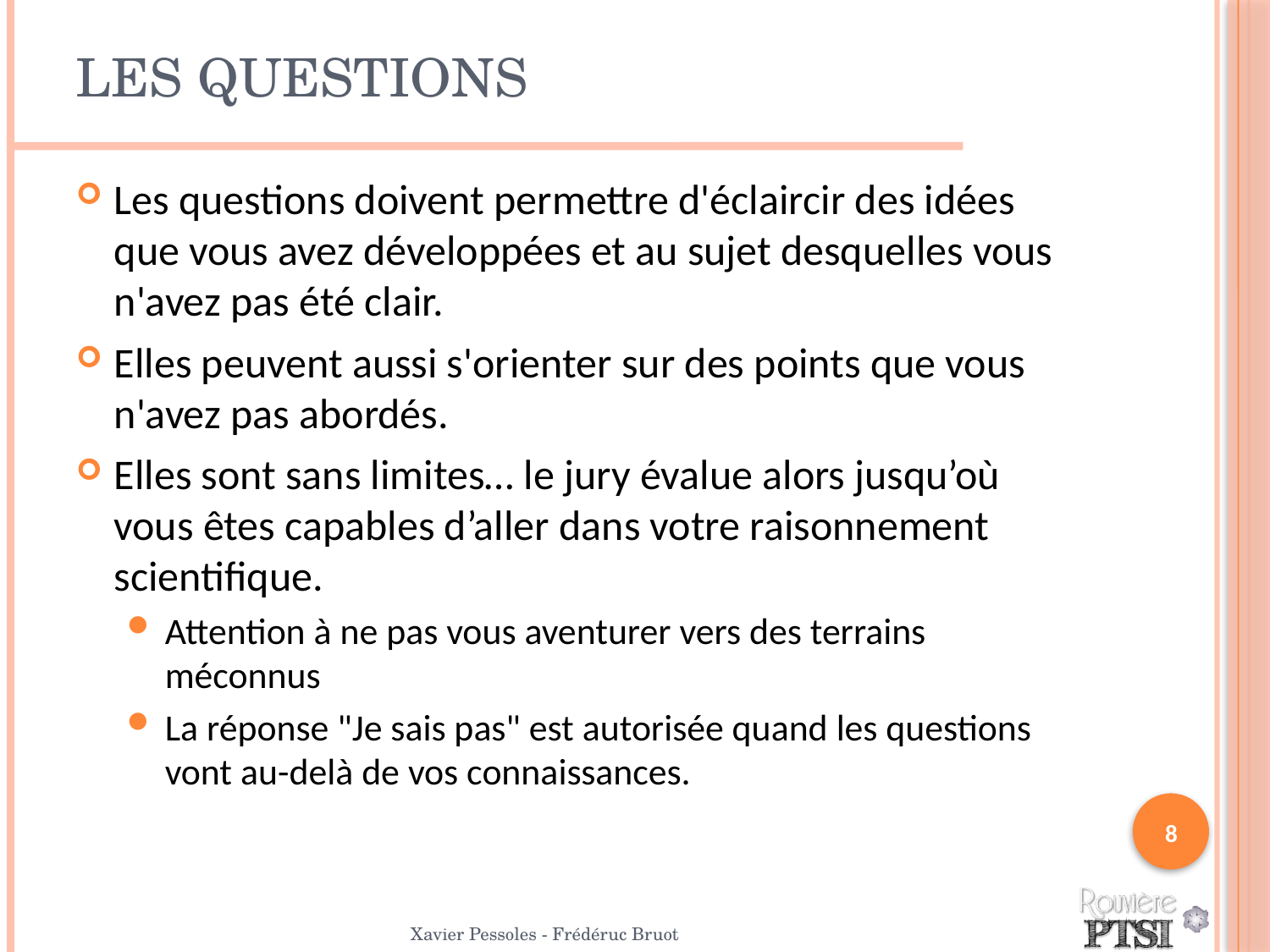

# Les questions
Les questions doivent permettre d'éclaircir des idées que vous avez développées et au sujet desquelles vous n'avez pas été clair.
Elles peuvent aussi s'orienter sur des points que vous n'avez pas abordés.
Elles sont sans limites… le jury évalue alors jusqu’où vous êtes capables d’aller dans votre raisonnement scientifique.
Attention à ne pas vous aventurer vers des terrains méconnus
La réponse "Je sais pas" est autorisée quand les questions vont au-delà de vos connaissances.

8
Xavier Pessoles - Frédéruc Bruot